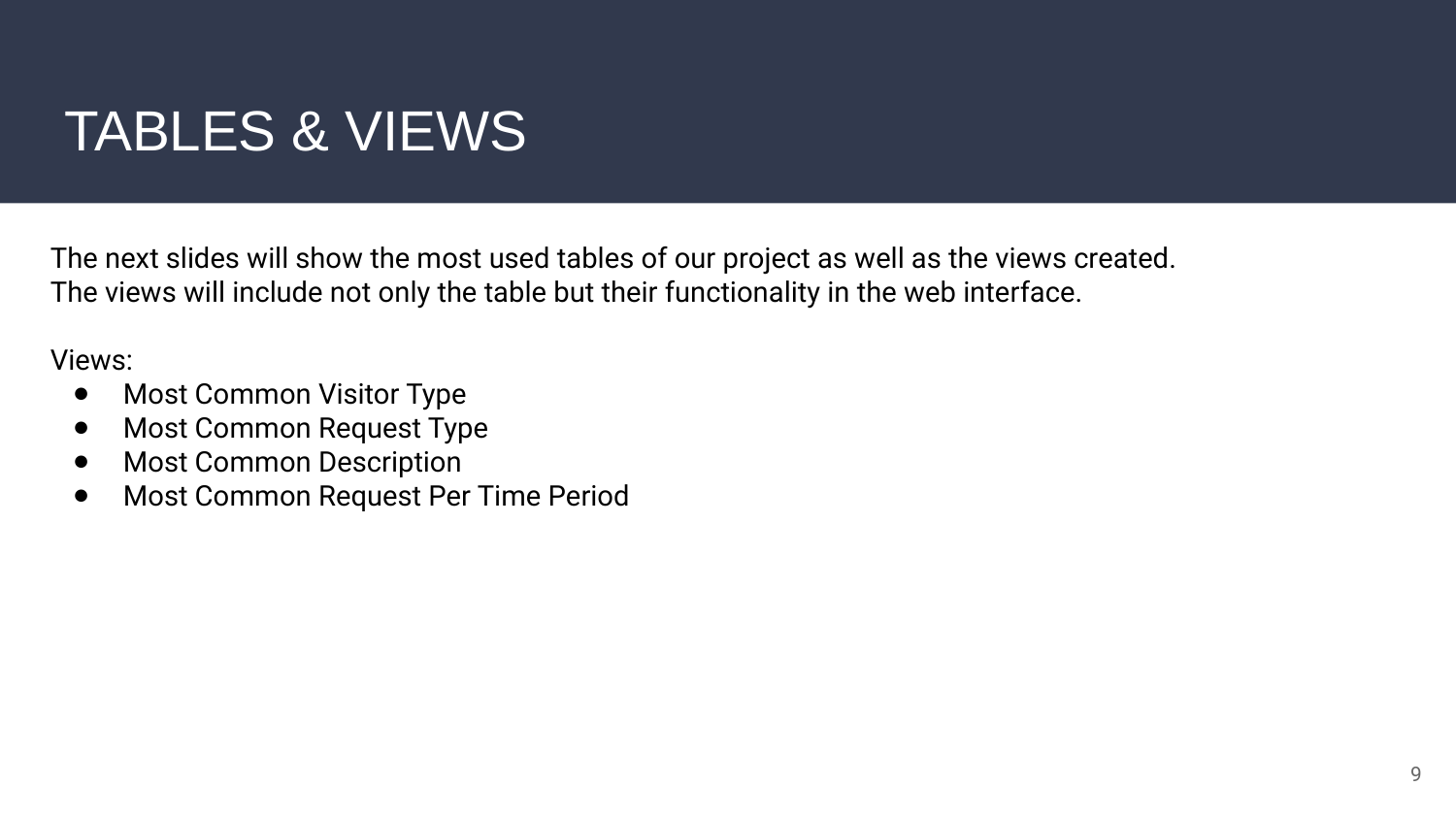

# TABLES & VIEWS
The next slides will show the most used tables of our project as well as the views created.
The views will include not only the table but their functionality in the web interface.

Views:
Most Common Visitor Type
Most Common Request Type
Most Common Description
Most Common Request Per Time Period
9